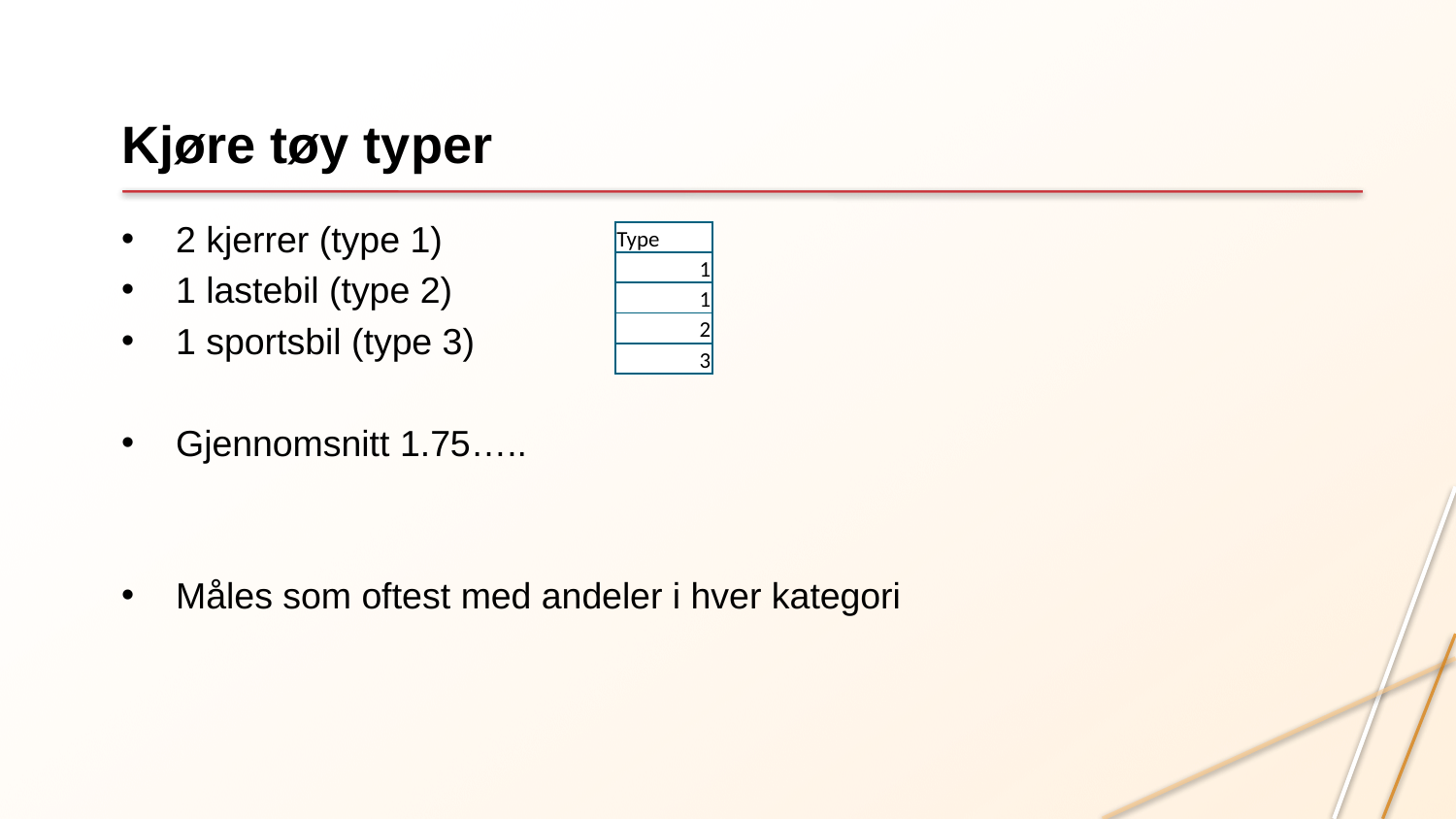

# Kjøre tøy typer
2 kjerrer (type 1)
1 lastebil (type 2)
1 sportsbil (type 3)

Gjennomsnitt 1.75…..

Måles som oftest med andeler i hver kategori
| Type |
| --- |
| 1 |
| 1 |
| 2 |
| 3 |